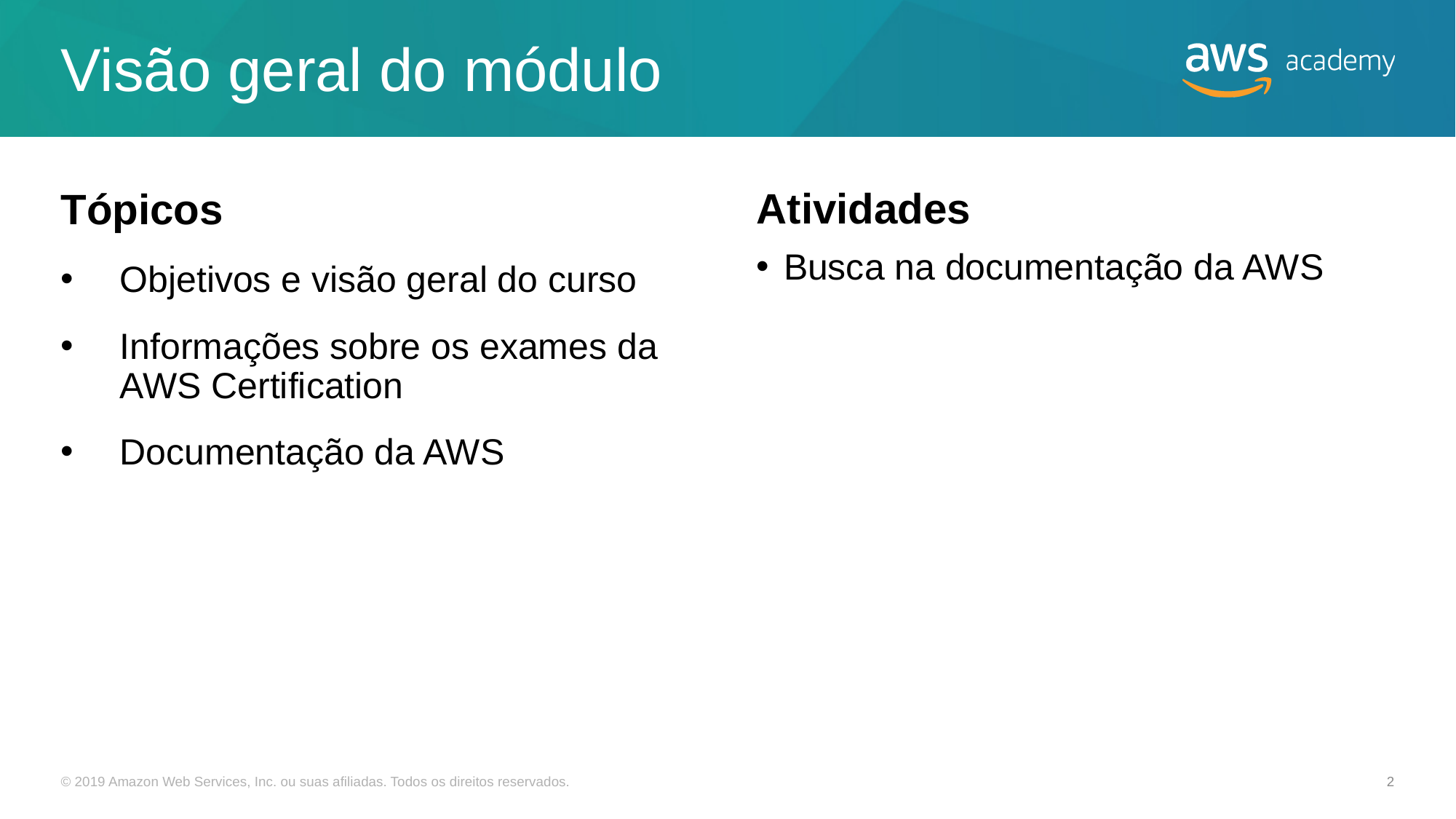

# Visão geral do módulo
Atividades
Busca na documentação da AWS
Tópicos
Objetivos e visão geral do curso
Informações sobre os exames da AWS Certification
Documentação da AWS

© 2019 Amazon Web Services, Inc. ou suas afiliadas. Todos os direitos reservados.
2